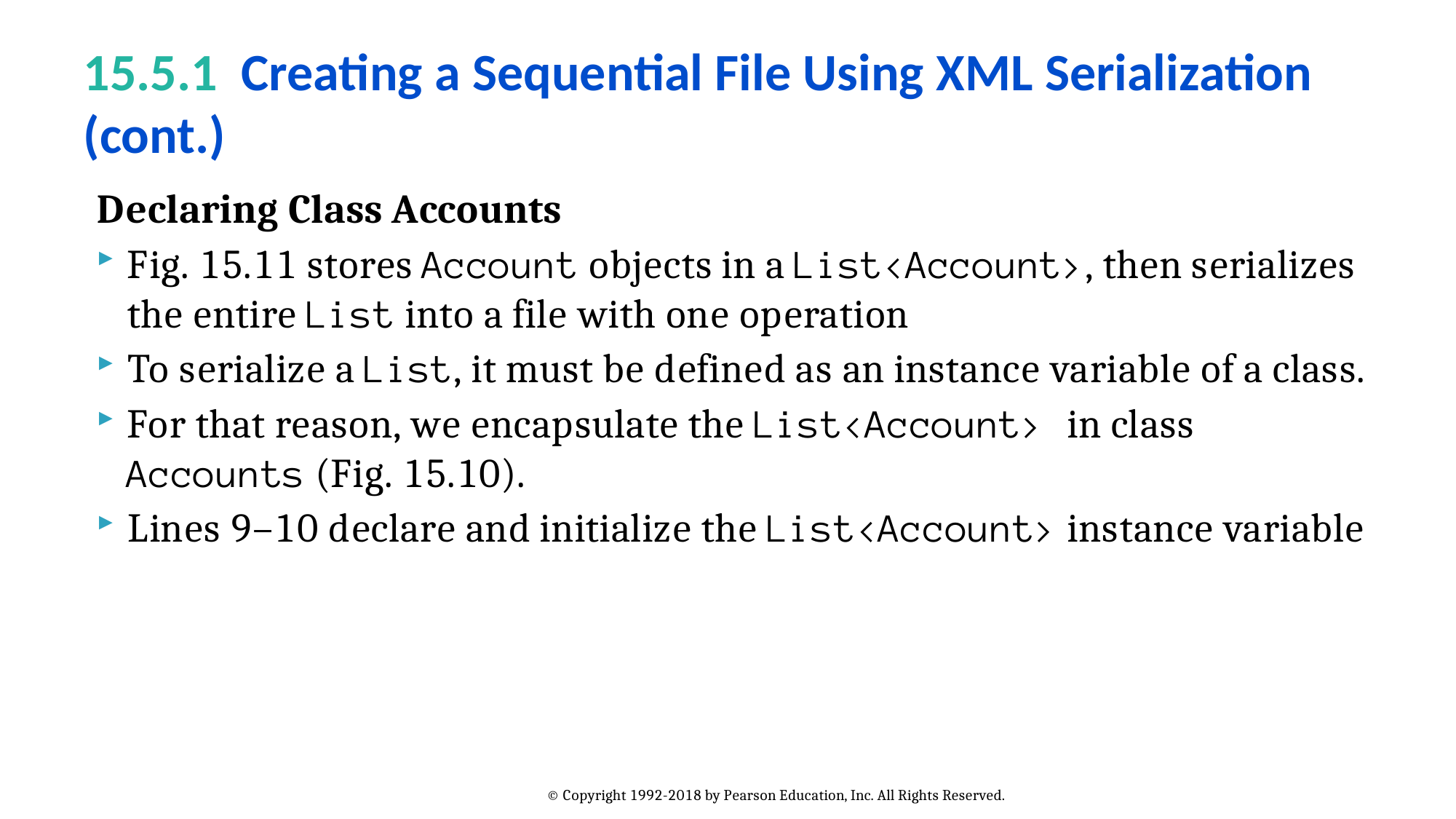

# 15.5.1  Creating a Sequential File Using XML Serialization (cont.)
Declaring Class Accounts
Fig. 15.11 stores Account objects in a List<Account>, then serializes the entire List into a file with one operation
To serialize a List, it must be defined as an instance variable of a class.
For that reason, we encapsulate the List<Account> in class Accounts (Fig. 15.10).
Lines 9–10 declare and initialize the List<Account> instance variable
© Copyright 1992-2018 by Pearson Education, Inc. All Rights Reserved.